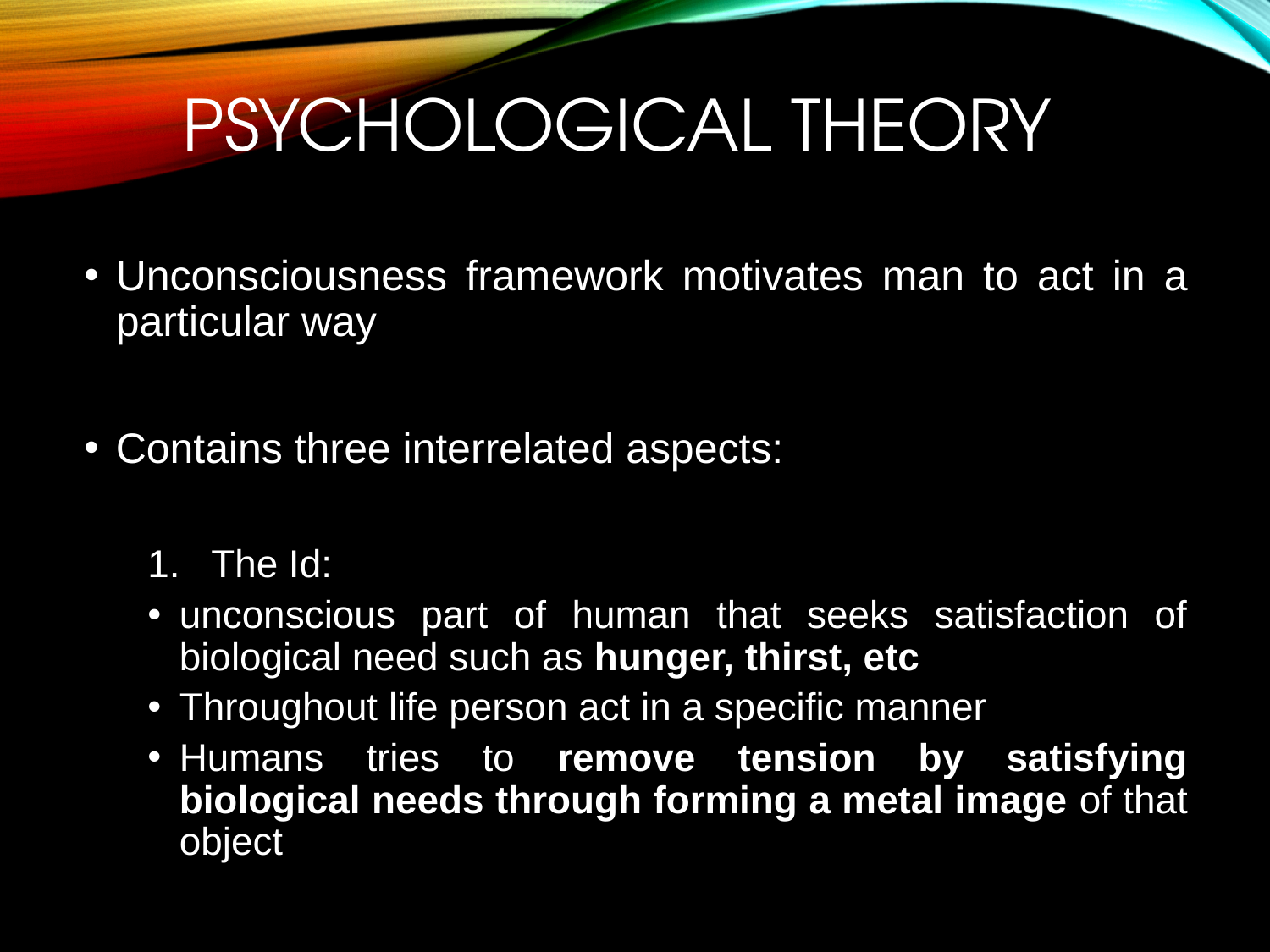

# Psychological theory
Unconsciousness framework motivates man to act in a particular way

Contains three interrelated aspects:

The Id:
unconscious part of human that seeks satisfaction of biological need such as hunger, thirst, etc
Throughout life person act in a specific manner
Humans tries to remove tension by satisfying biological needs through forming a metal image of that object